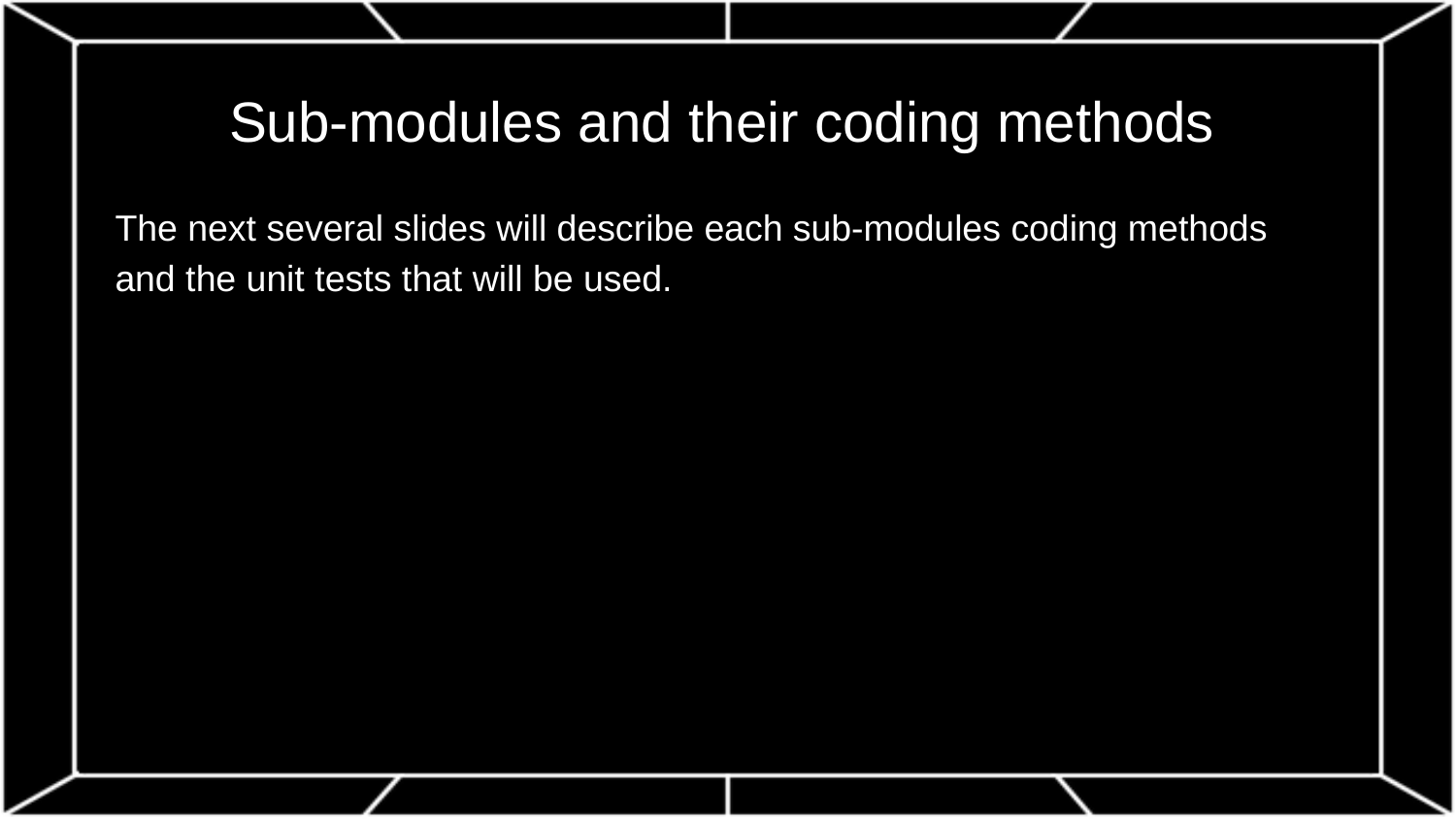

# Sub-modules and their coding methods
The next several slides will describe each sub-modules coding methods and the unit tests that will be used.